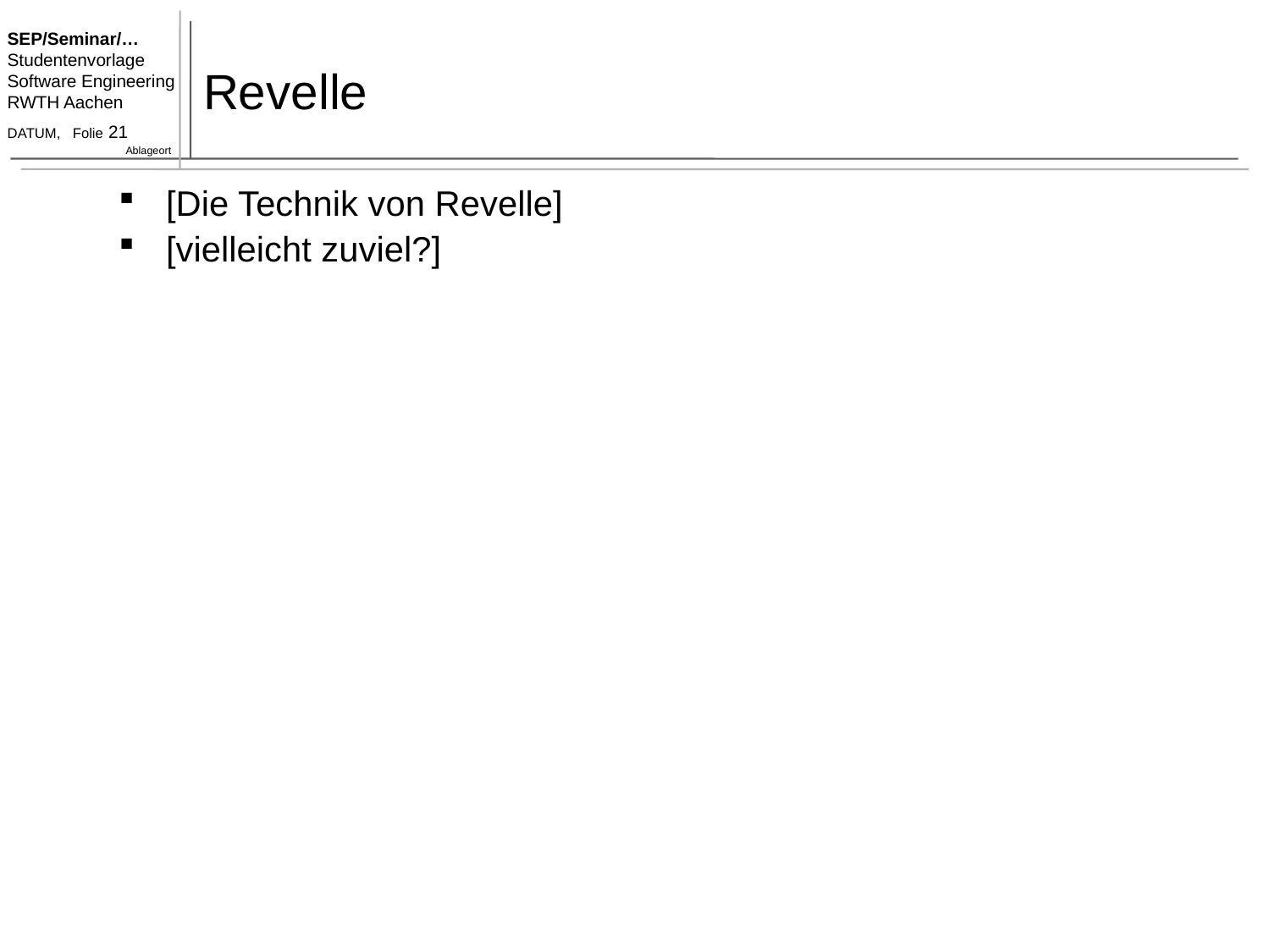

# Revelle
[Die Technik von Revelle]
[vielleicht zuviel?]